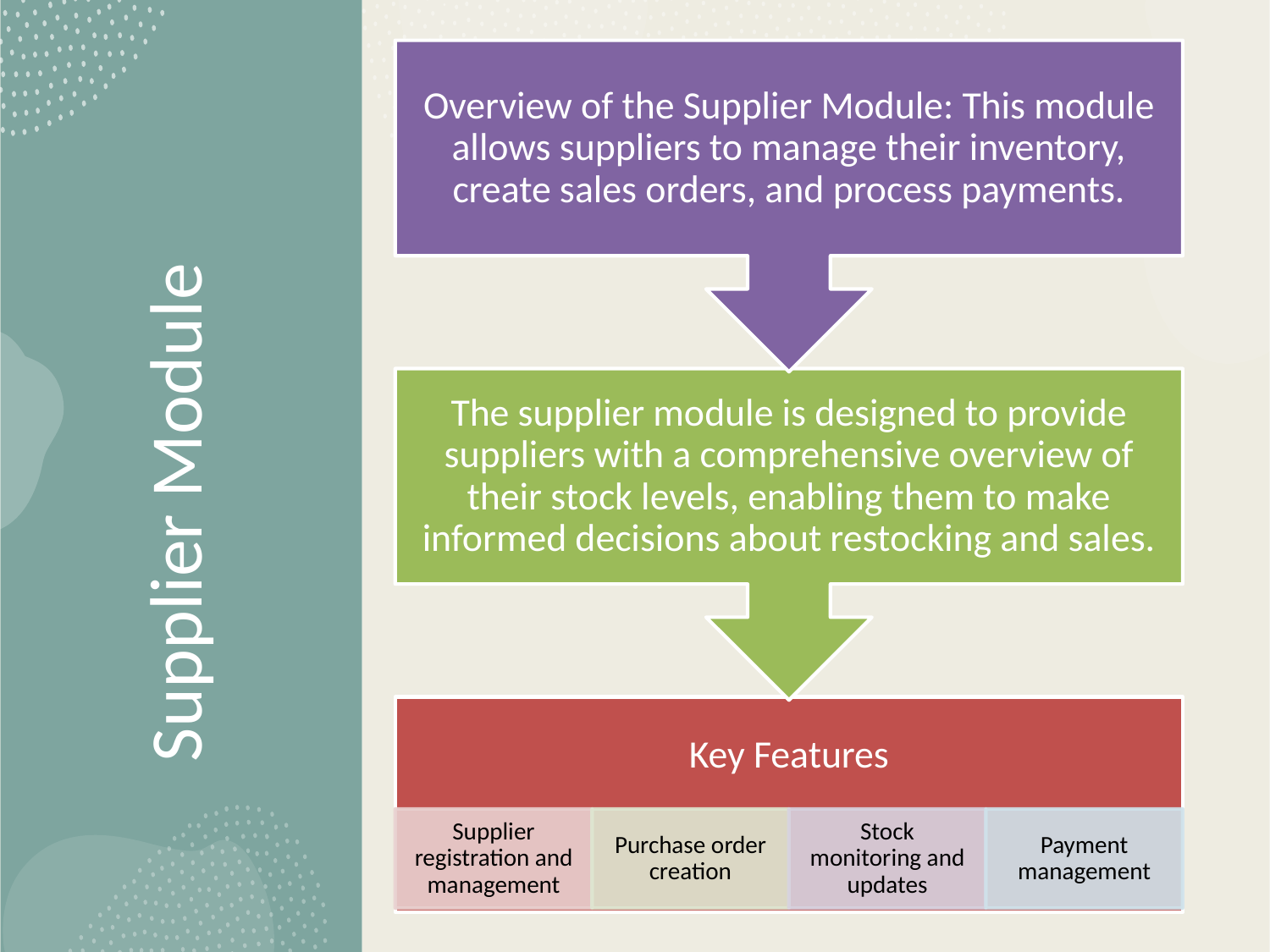

Key Features
Supplier registration and management
Purchase order creation
Stock monitoring and updates
Payment management
The supplier module is designed to provide suppliers with a comprehensive overview of their stock levels, enabling them to make informed decisions about restocking and sales.
Overview of the Supplier Module: This module allows suppliers to manage their inventory, create sales orders, and process payments.
# Supplier Module